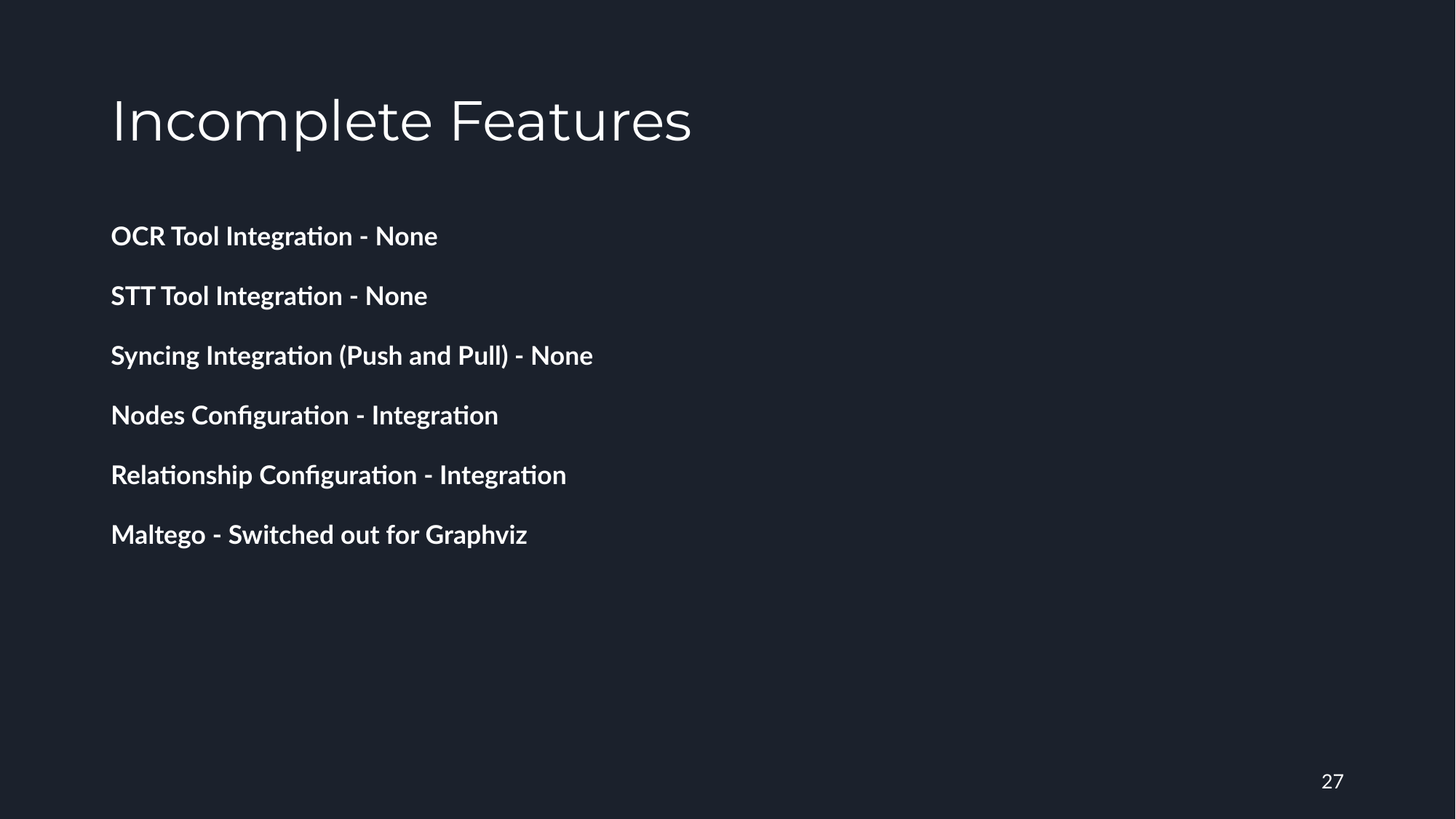

# Incomplete Features
OCR Tool Integration - None
STT Tool Integration - None
Syncing Integration (Push and Pull) - None
Nodes Configuration - Integration
Relationship Configuration - Integration
Maltego - Switched out for Graphviz

27